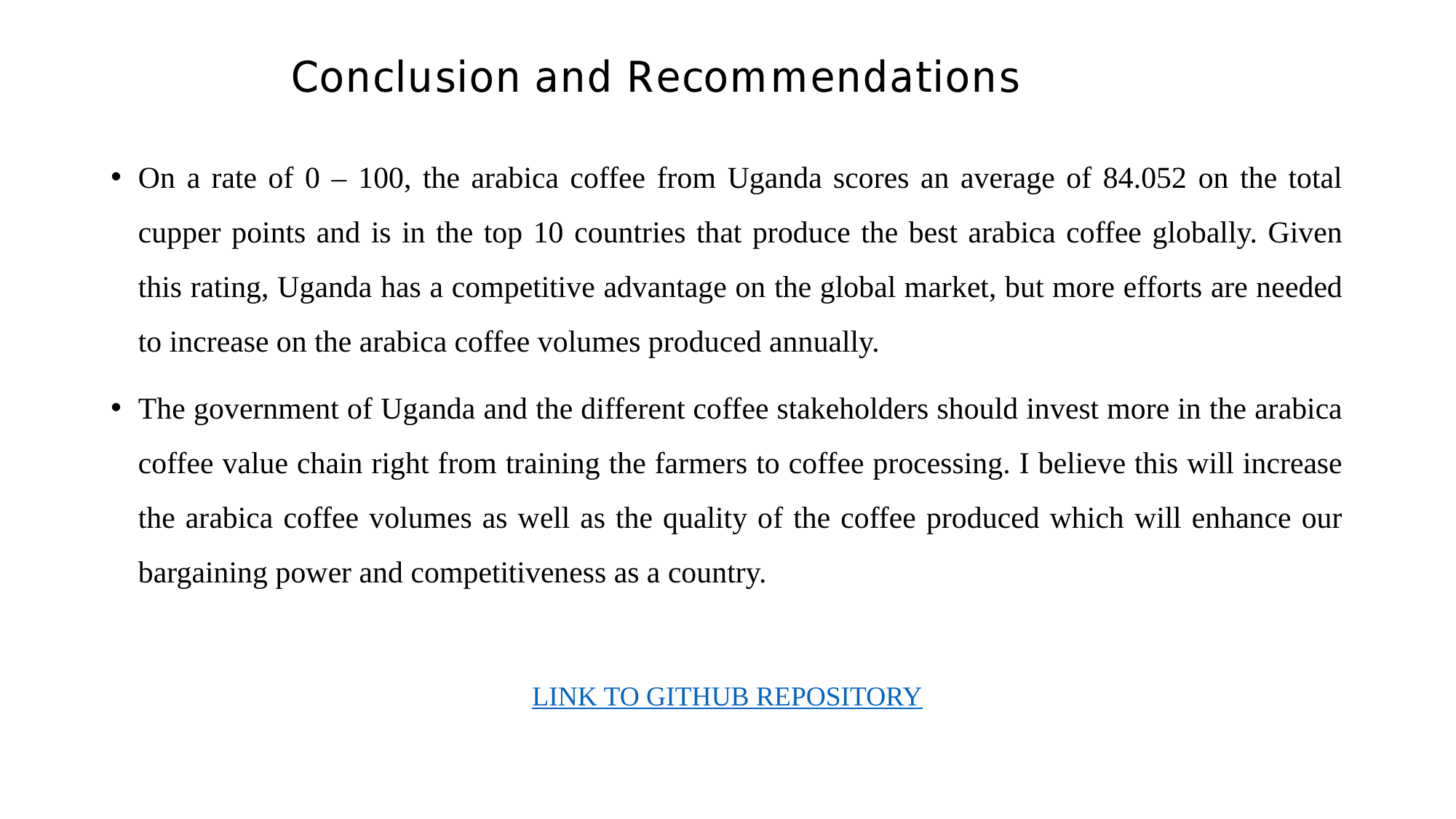

Conclusion and Recommendations
#
On a rate of 0 – 100, the arabica coffee from Uganda scores an average of 84.052 on the total cupper points and is in the top 10 countries that produce the best arabica coffee globally. Given this rating, Uganda has a competitive advantage on the global market, but more efforts are needed to increase on the arabica coffee volumes produced annually.
The government of Uganda and the different coffee stakeholders should invest more in the arabica coffee value chain right from training the farmers to coffee processing. I believe this will increase the arabica coffee volumes as well as the quality of the coffee produced which will enhance our bargaining power and competitiveness as a country.

LINK TO GITHUB REPOSITORY